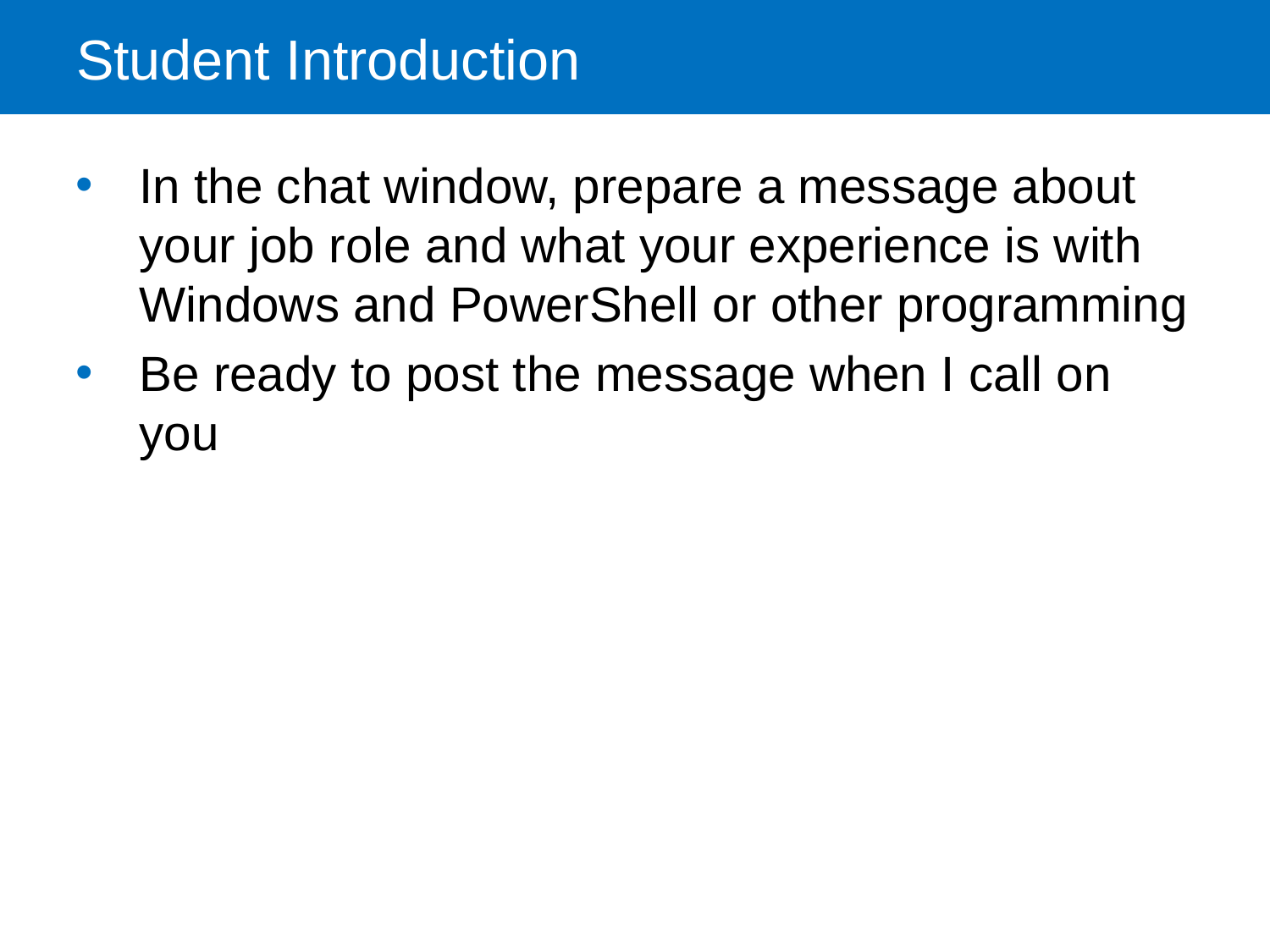

# Student Introduction
In the chat window, prepare a message about your job role and what your experience is with Windows and PowerShell or other programming
Be ready to post the message when I call on you